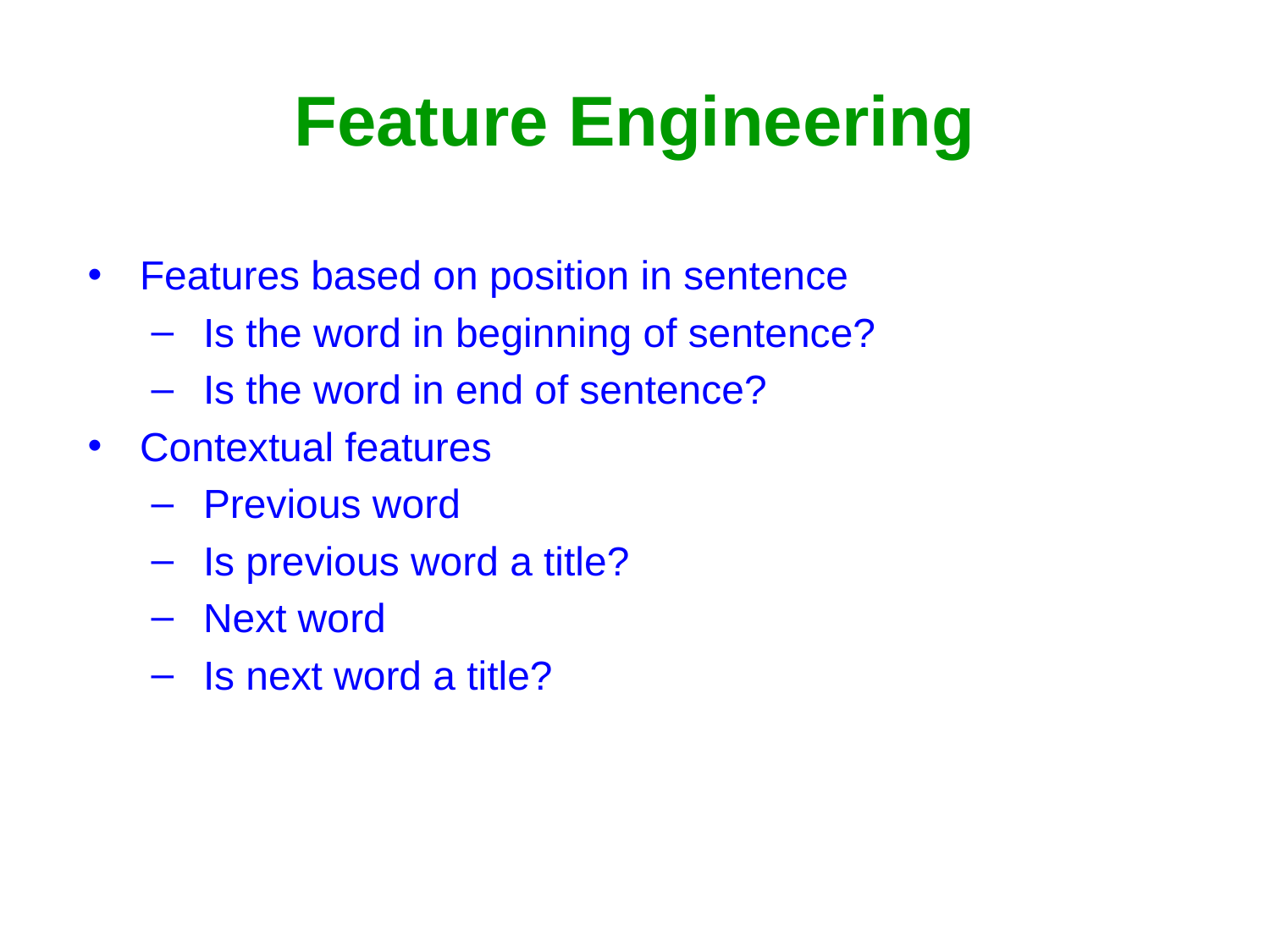

# Feature Engineering

Features based on position in sentence
Is the word in beginning of sentence?
Is the word in end of sentence?
Contextual features
Previous word
Is previous word a title?
Next word
Is next word a title?